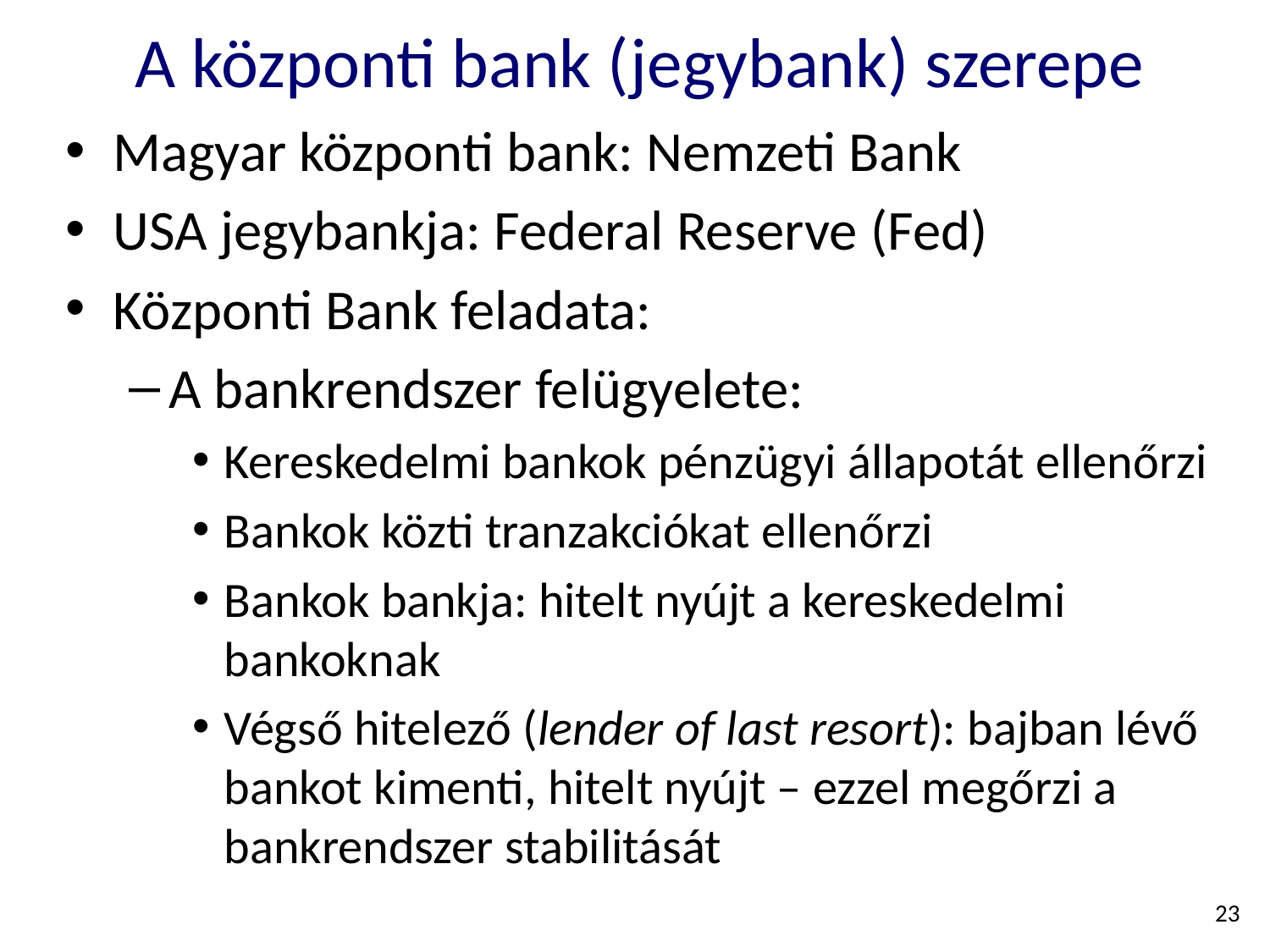

# A központi bank (jegybank) szerepe
Magyar központi bank: Nemzeti Bank
USA jegybankja: Federal Reserve (Fed)
Központi Bank feladata:
A bankrendszer felügyelete:
Kereskedelmi bankok pénzügyi állapotát ellenőrzi
Bankok közti tranzakciókat ellenőrzi
Bankok bankja: hitelt nyújt a kereskedelmi bankoknak
Végső hitelező (lender of last resort): bajban lévő bankot kimenti, hitelt nyújt – ezzel megőrzi a bankrendszer stabilitását
23